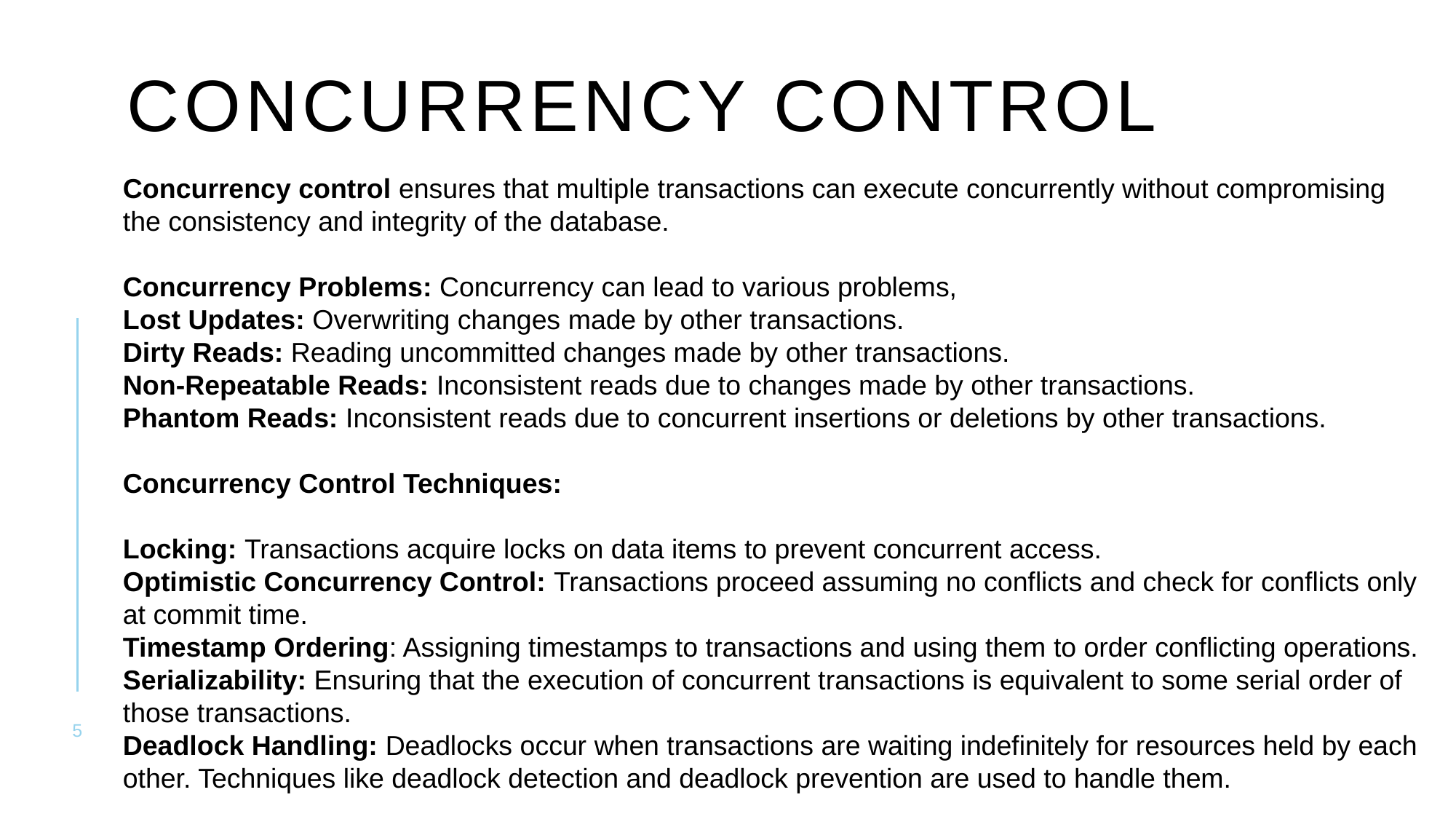

# CONCURRENCY CONTROL
Concurrency control ensures that multiple transactions can execute concurrently without compromising the consistency and integrity of the database.

Concurrency Problems: Concurrency can lead to various problems,
Lost Updates: Overwriting changes made by other transactions.
Dirty Reads: Reading uncommitted changes made by other transactions.
Non-Repeatable Reads: Inconsistent reads due to changes made by other transactions.
Phantom Reads: Inconsistent reads due to concurrent insertions or deletions by other transactions.

Concurrency Control Techniques:

Locking: Transactions acquire locks on data items to prevent concurrent access.
Optimistic Concurrency Control: Transactions proceed assuming no conflicts and check for conflicts only at commit time.
Timestamp Ordering: Assigning timestamps to transactions and using them to order conflicting operations.
Serializability: Ensuring that the execution of concurrent transactions is equivalent to some serial order of those transactions.
Deadlock Handling: Deadlocks occur when transactions are waiting indefinitely for resources held by each other. Techniques like deadlock detection and deadlock prevention are used to handle them.

5